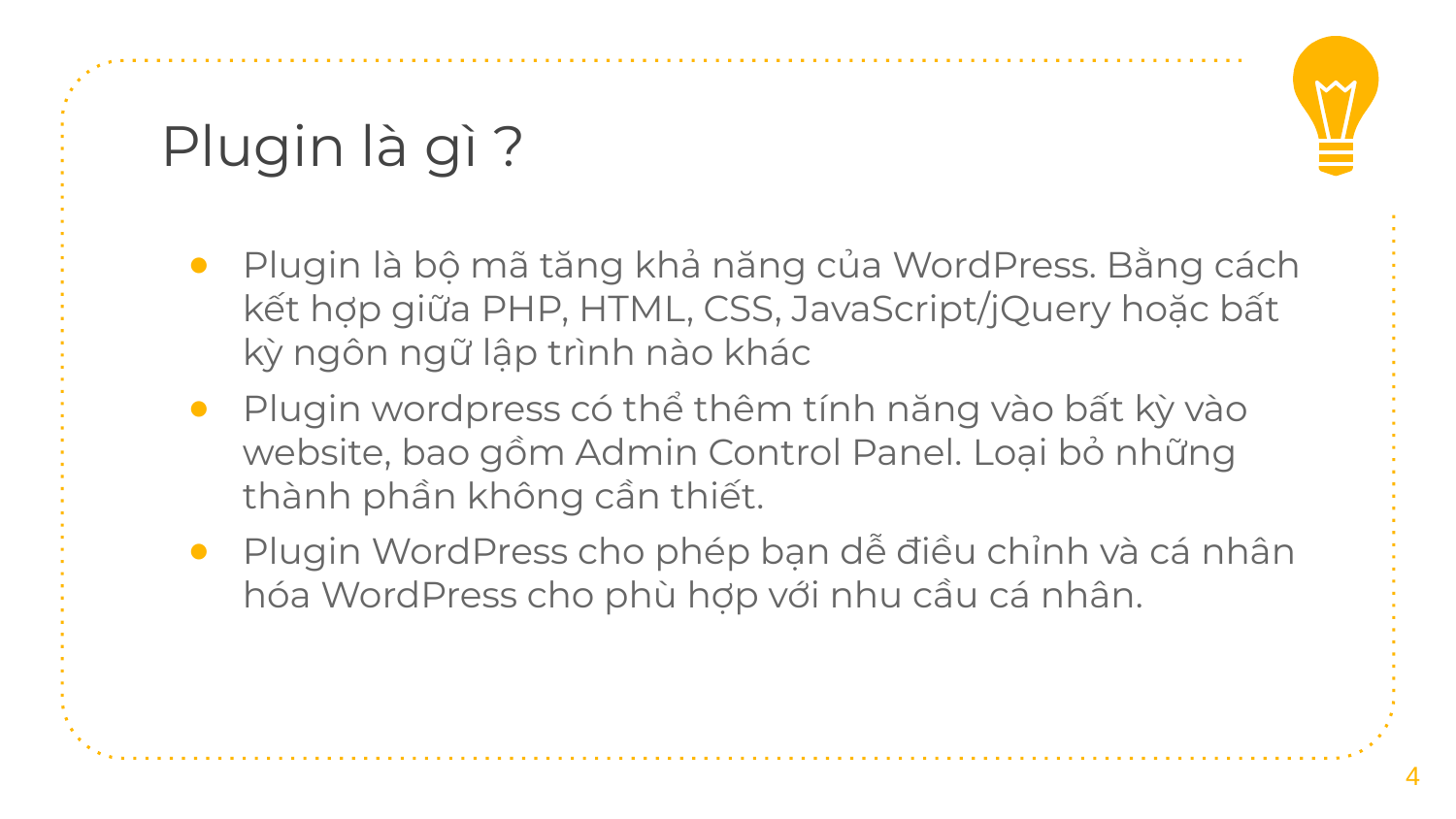

# Plugin là gì ?
Plugin là bộ mã tăng khả năng của WordPress. Bằng cách kết hợp giữa PHP, HTML, CSS, JavaScript/jQuery hoặc bất kỳ ngôn ngữ lập trình nào khác
Plugin wordpress có thể thêm tính năng vào bất kỳ vào website, bao gồm Admin Control Panel. Loại bỏ những thành phần không cần thiết.
Plugin WordPress cho phép bạn dễ điều chỉnh và cá nhân hóa WordPress cho phù hợp với nhu cầu cá nhân.
4